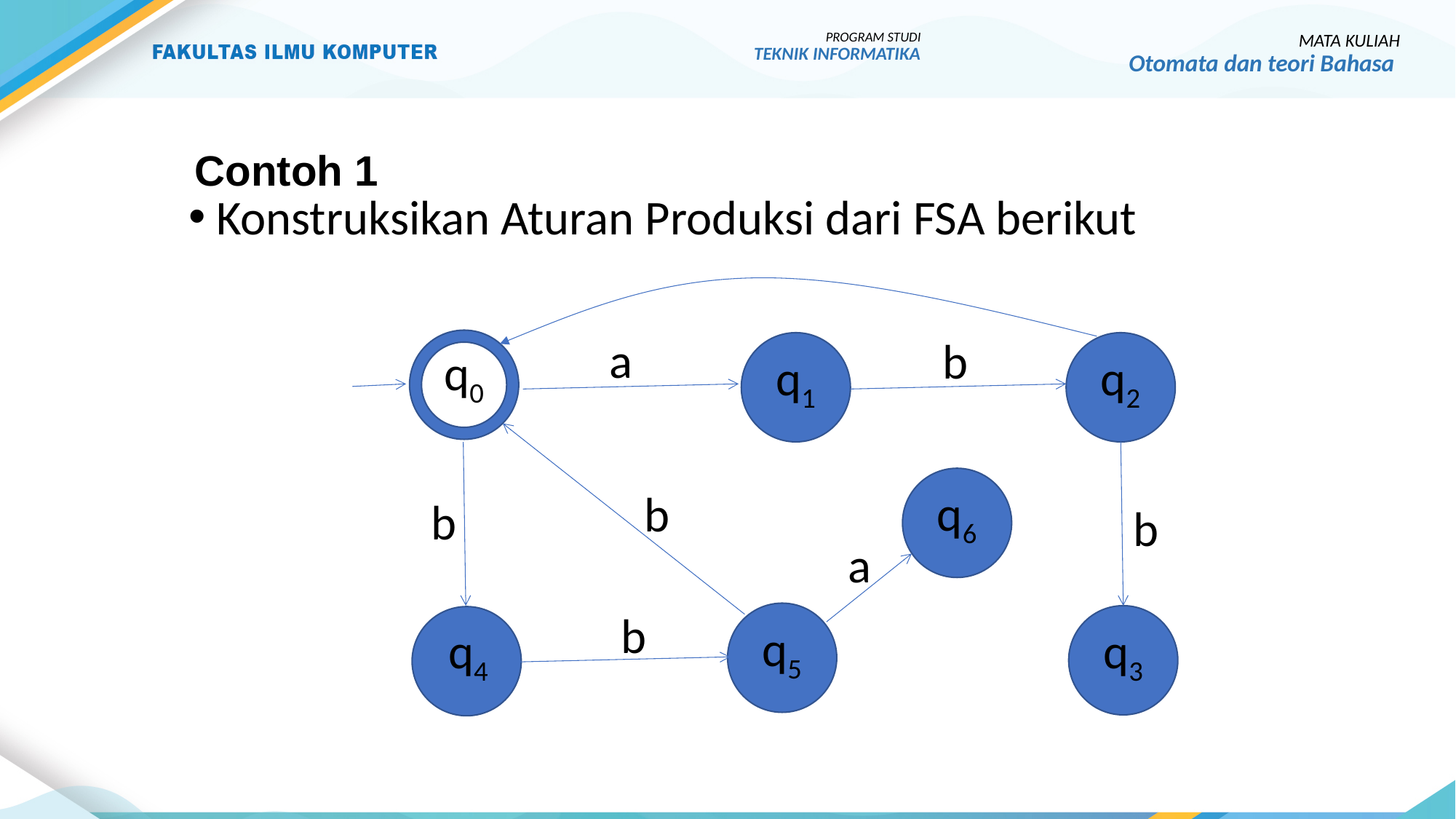

PROGRAM STUDI
TEKNIK INFORMATIKA
MATA KULIAH
Otomata dan teori Bahasa
# Contoh 1
Konstruksikan Aturan Produksi dari FSA berikut

a
b

q0

q1

q2

q6
b
b
b
a
b

q5

q3

q4